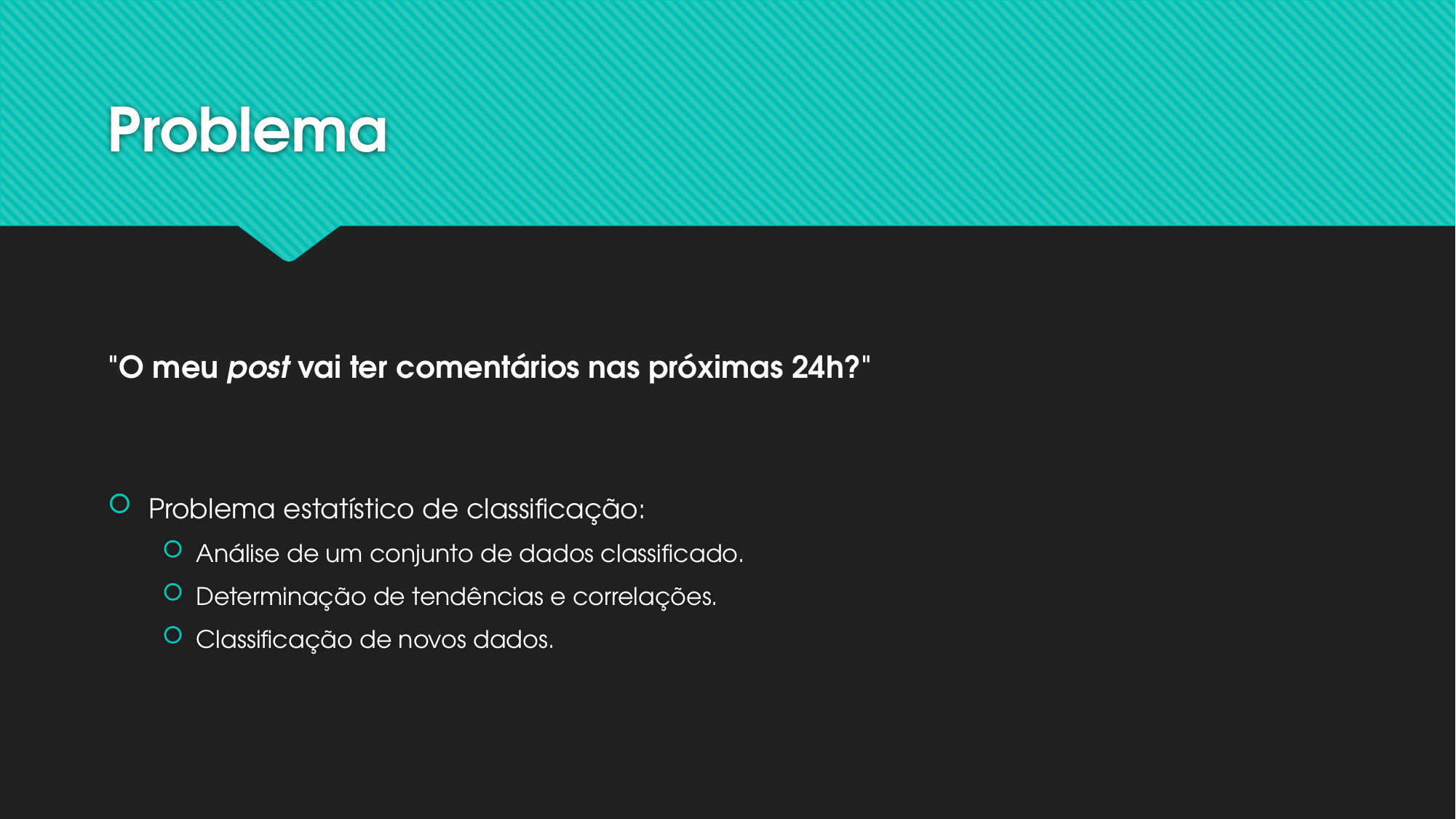

# Problema
"O meu post vai ter comentários nas próximas 24h?"
Problema estatístico de classificação:
Análise de um conjunto de dados classificado.
Determinação de tendências e correlações.
Classificação de novos dados.